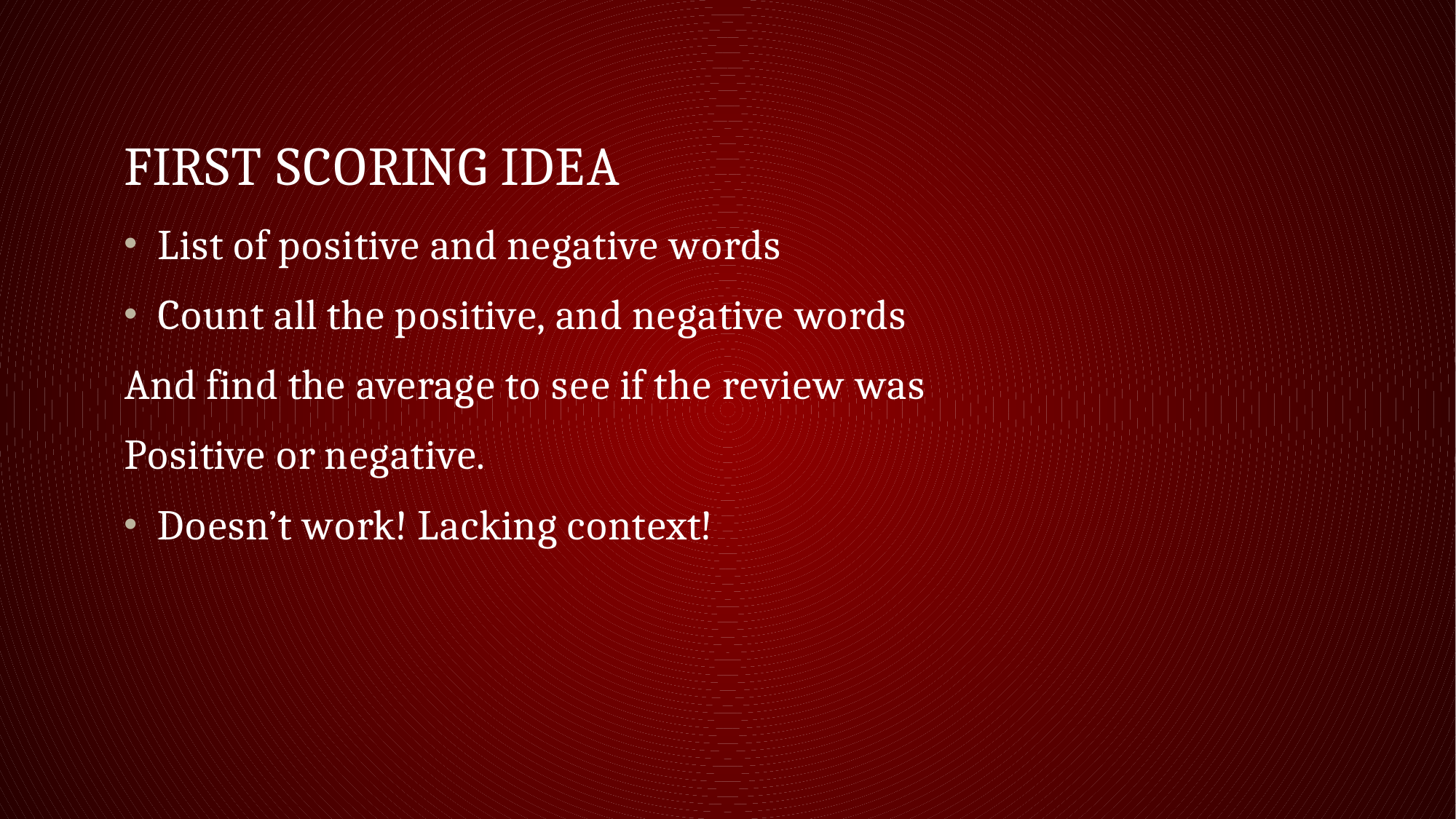

# First scoring idea
List of positive and negative words
Count all the positive, and negative words
And find the average to see if the review was
Positive or negative.
Doesn’t work! Lacking context!